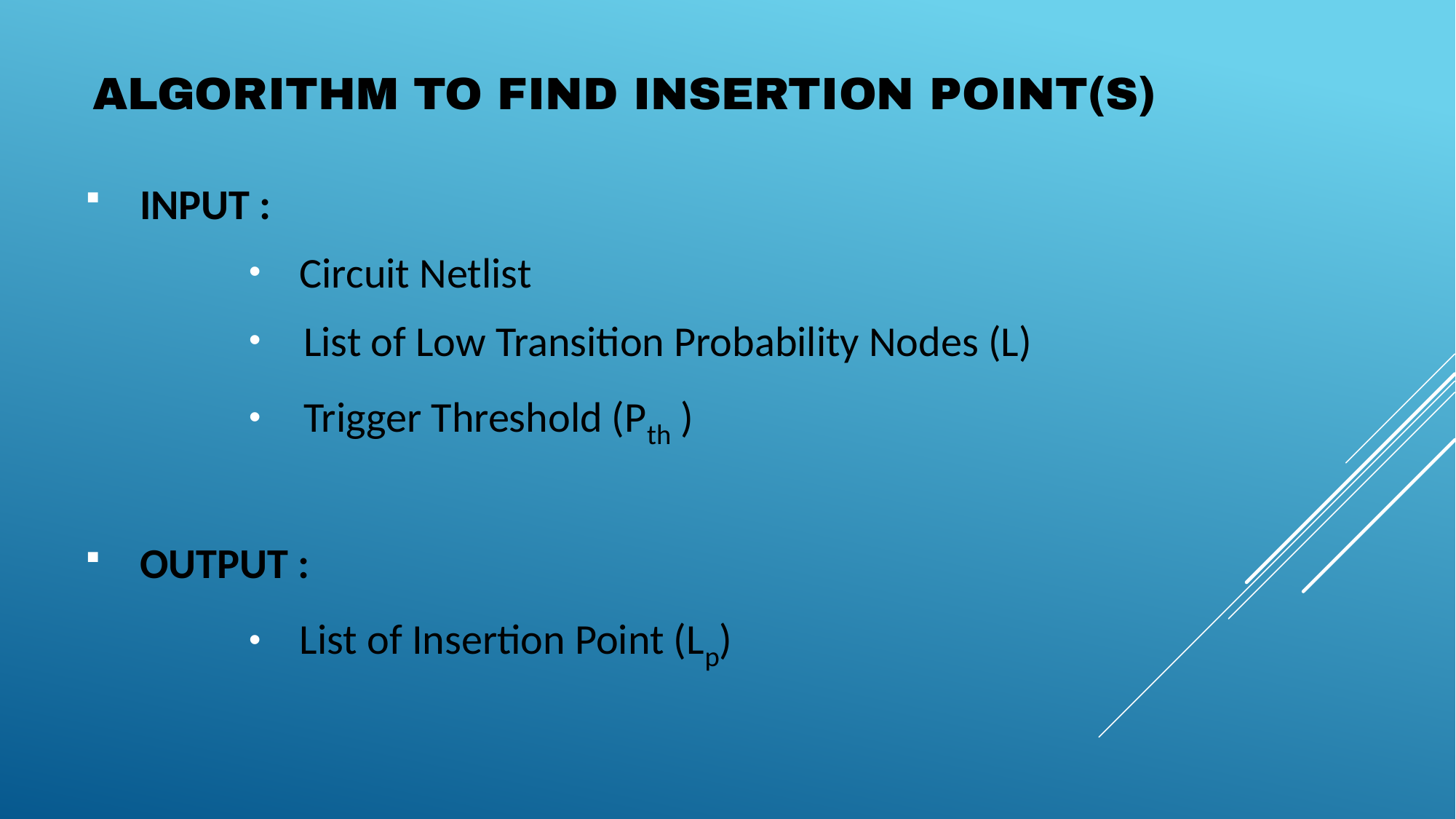

# algorithm to find insertion point(S)
INPUT :
 Circuit Netlist
List of Low Transition Probability Nodes (L)
Trigger Threshold (Pth )

OUTPUT :
 List of Insertion Point (Lp)